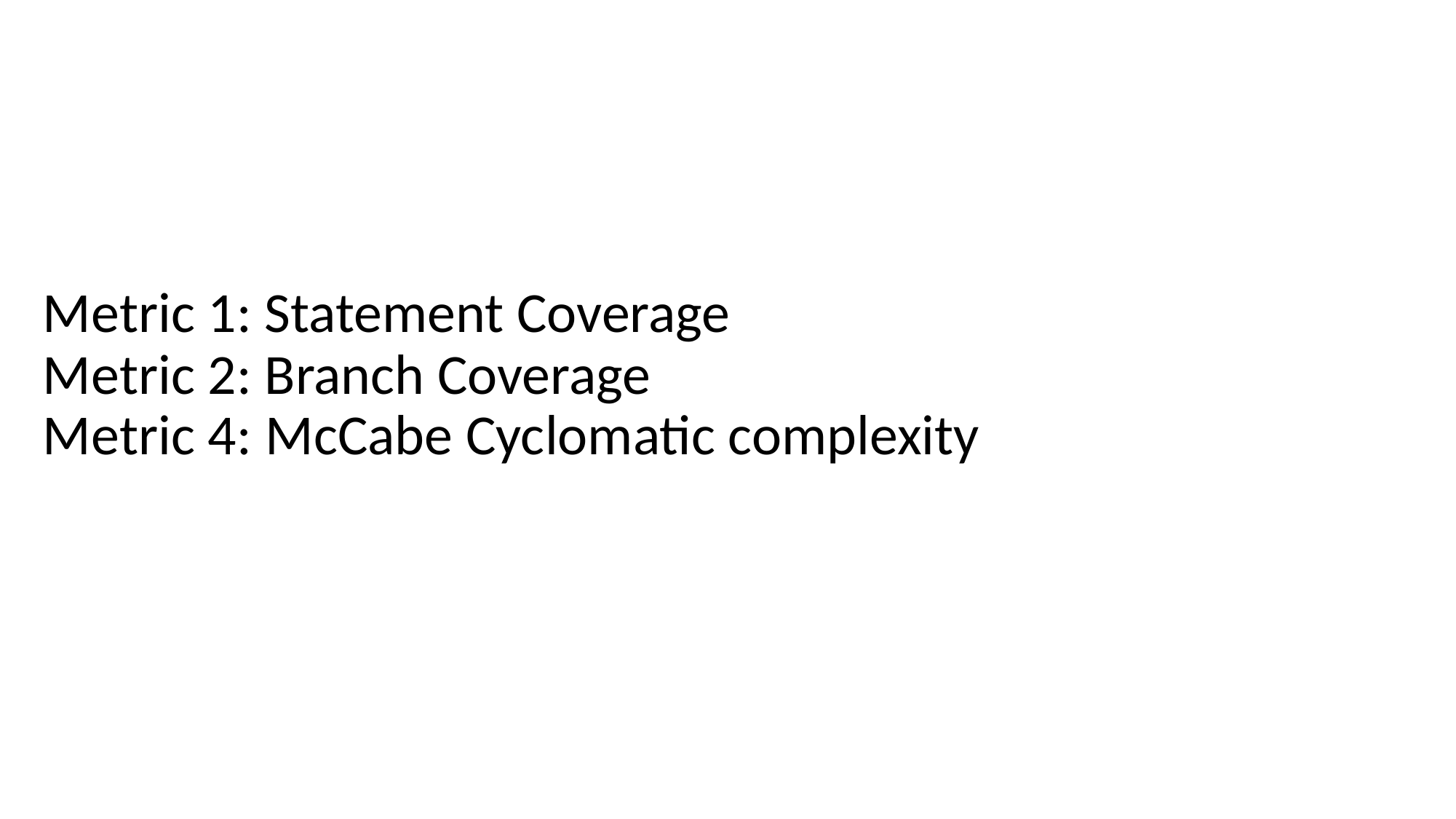

# Metric 1: Statement Coverage Metric 2: Branch Coverage Metric 4: McCabe Cyclomatic complexity